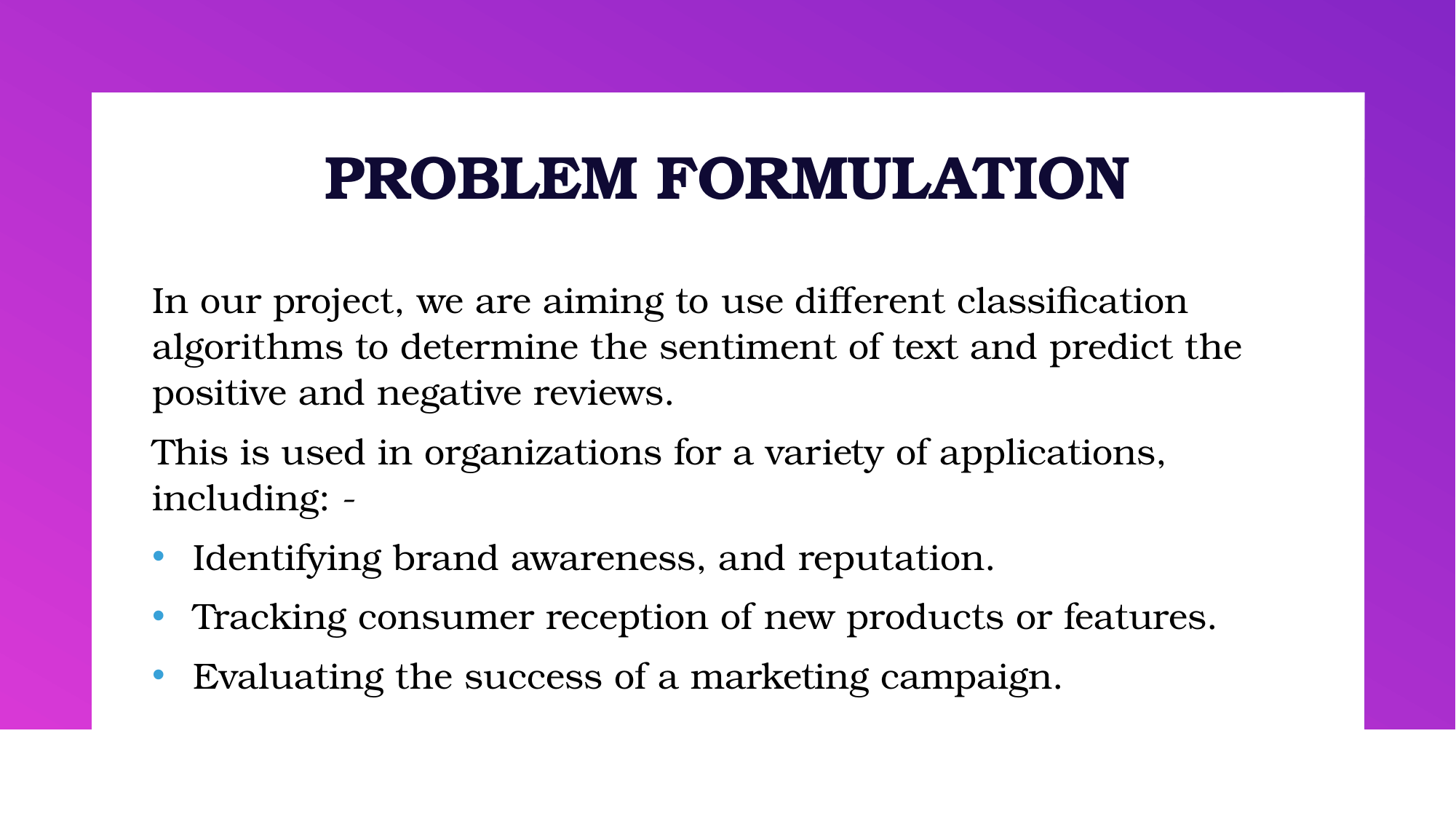

# Problem formulation
In our project, we are aiming to use different classification algorithms to determine the sentiment of text and predict the positive and negative reviews.
This is used in organizations for a variety of applications, including: -
Identifying brand awareness, and reputation.
Tracking consumer reception of new products or features.
Evaluating the success of a marketing campaign.